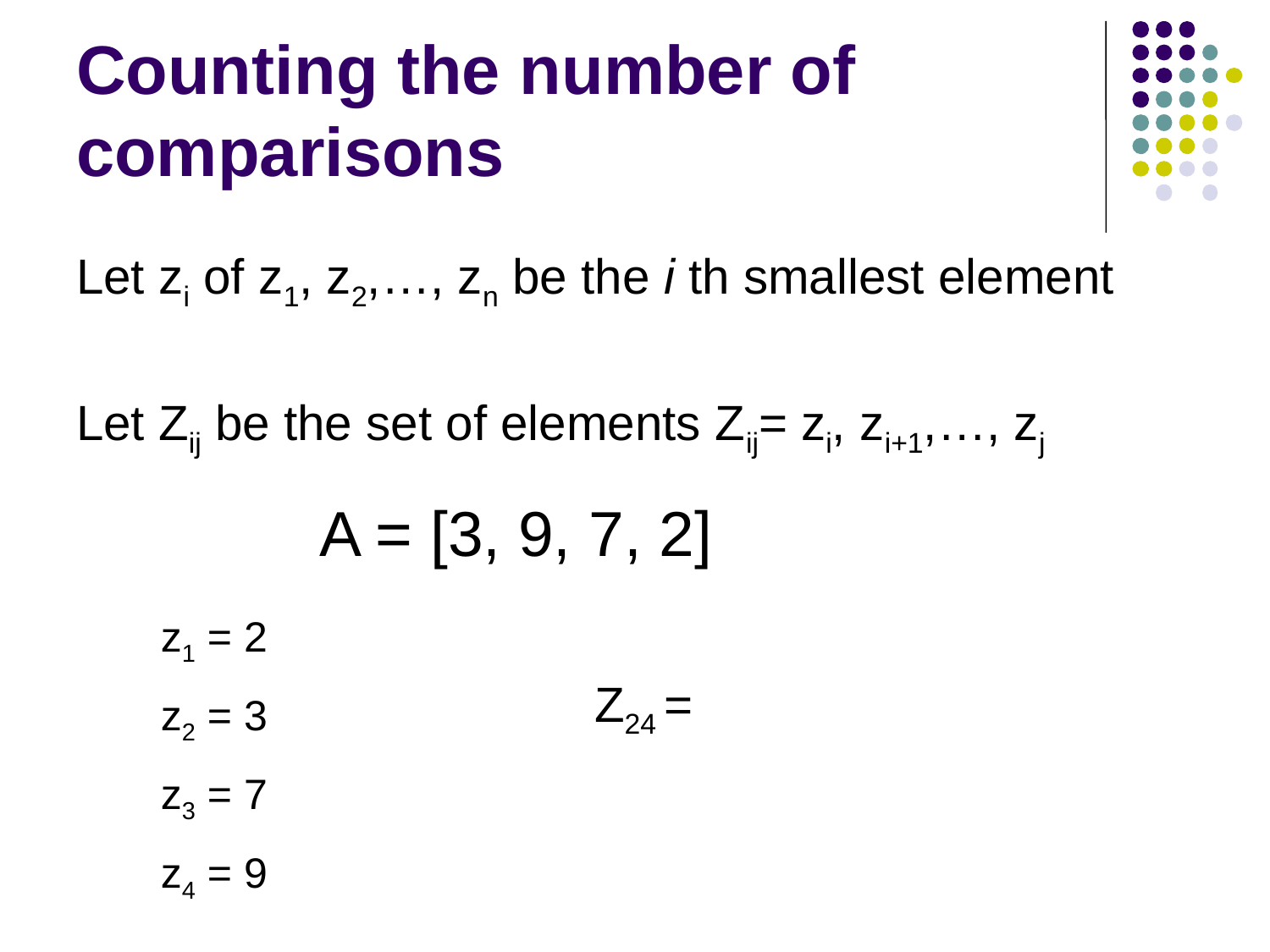

# Counting the number of comparisons
Let zi of z1, z2,…, zn be the i th smallest element

Let Zij be the set of elements Zij= zi, zi+1,…, zj

A = [3, 9, 7, 2]
z1 = 2
z2 = 3
z3 = 7
z4 = 9
Z24 =